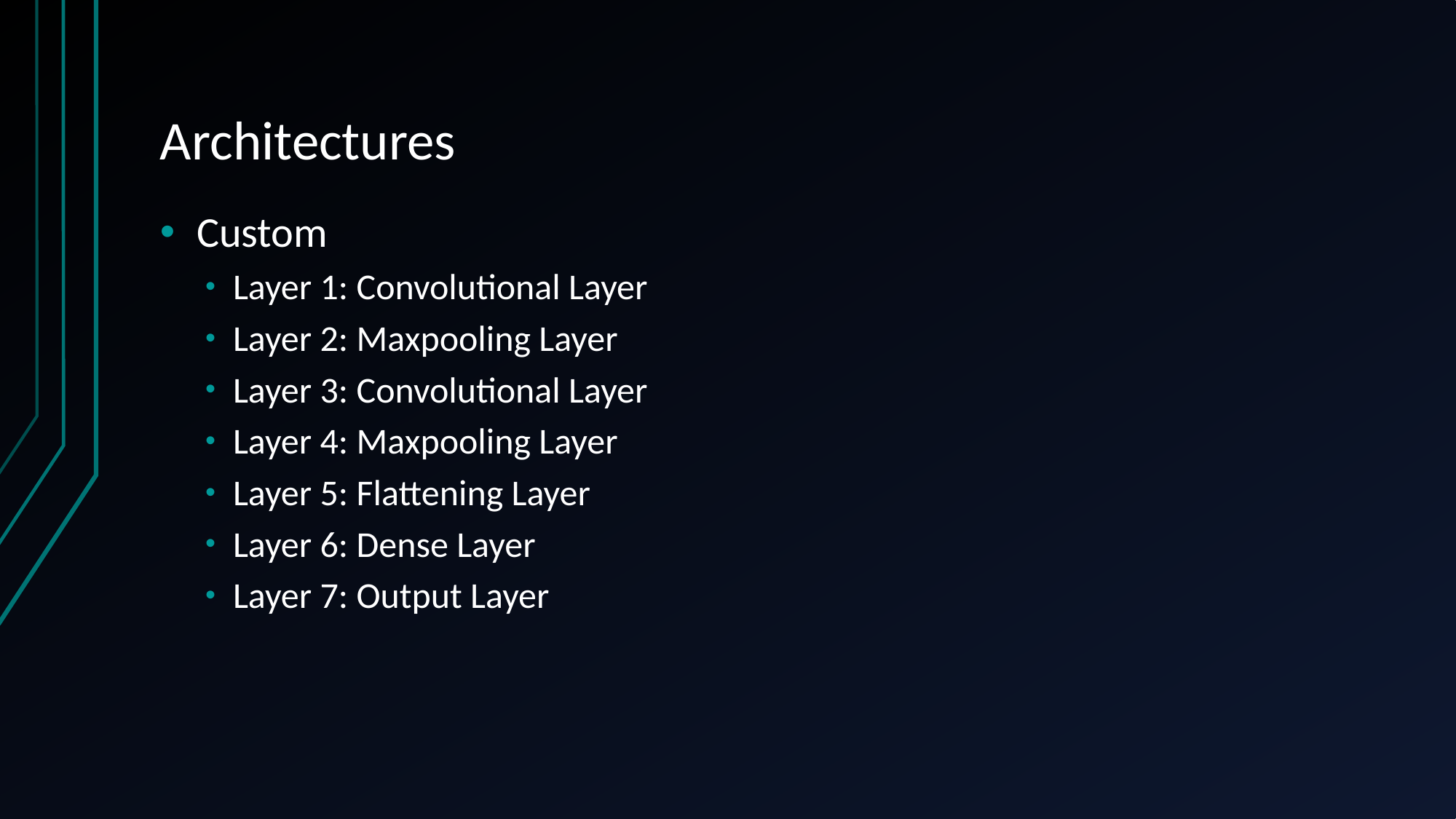

# Architectures
Custom
Layer 1: Convolutional Layer
Layer 2: Maxpooling Layer
Layer 3: Convolutional Layer
Layer 4: Maxpooling Layer
Layer 5: Flattening Layer
Layer 6: Dense Layer
Layer 7: Output Layer